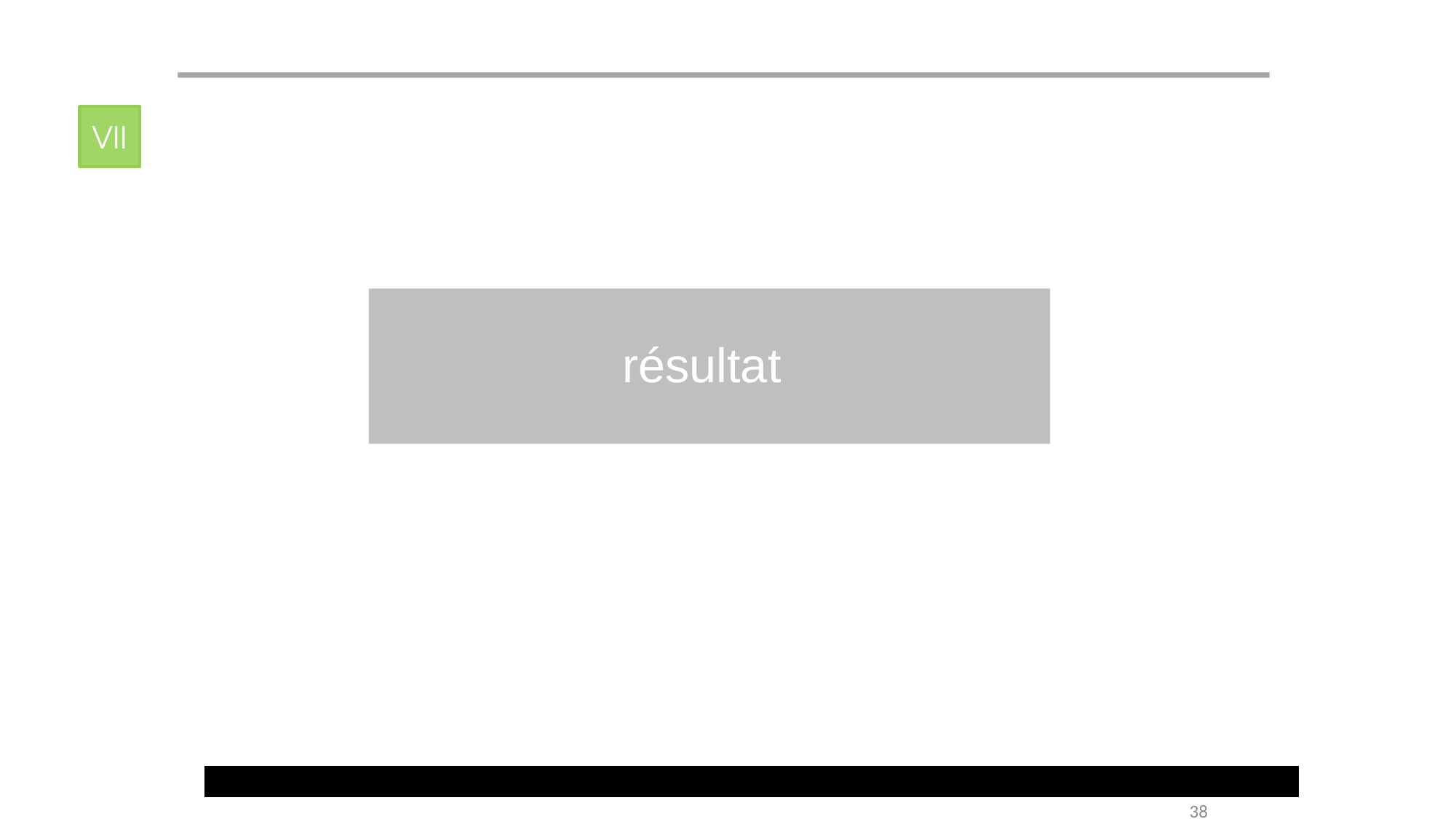

VII

résultat
IV

2
38
Année universitaire 2012/2013
38